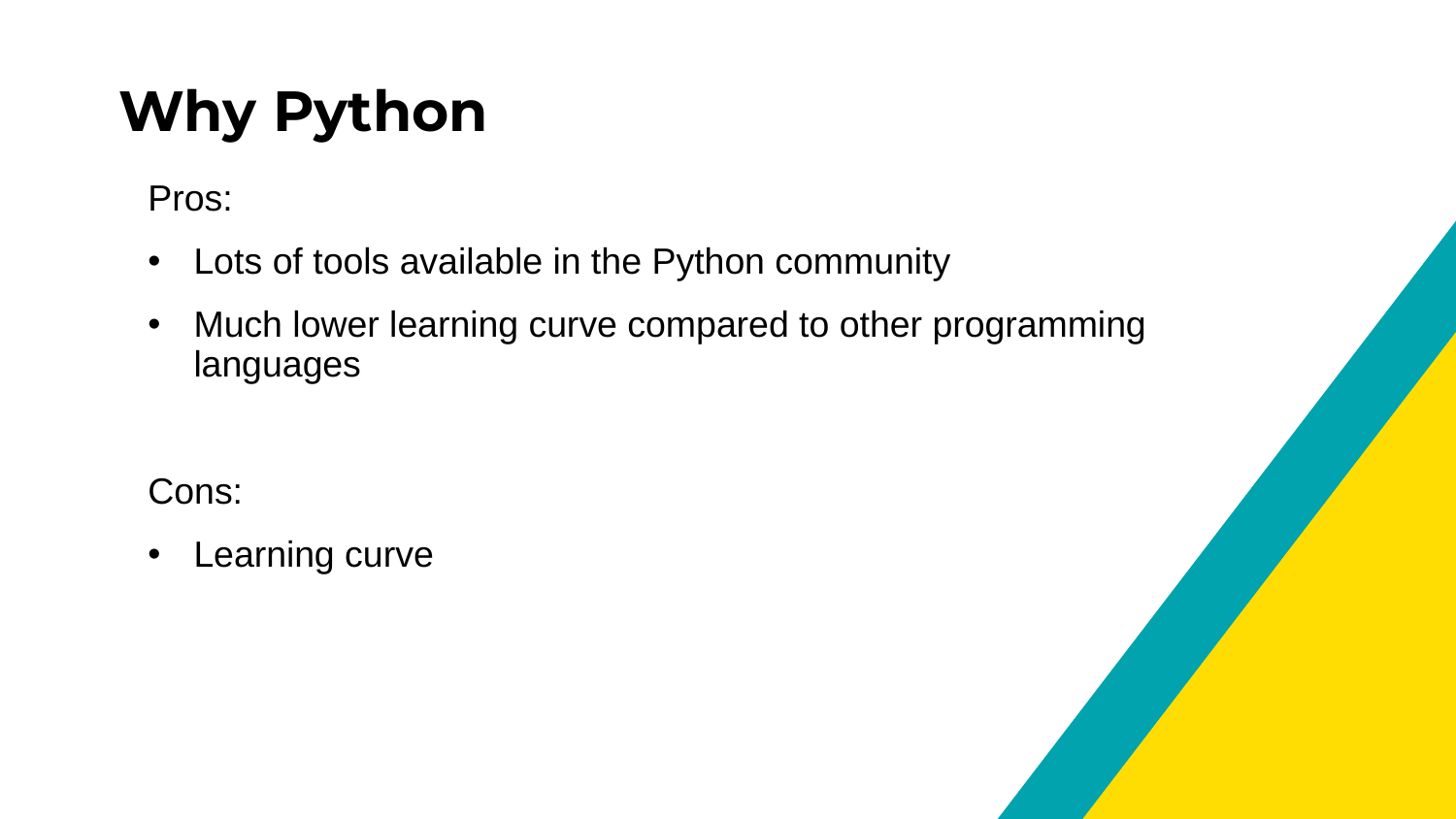

# Why Python
Pros:
Lots of tools available in the Python community
Much lower learning curve compared to other programming languages

Cons:
Learning curve